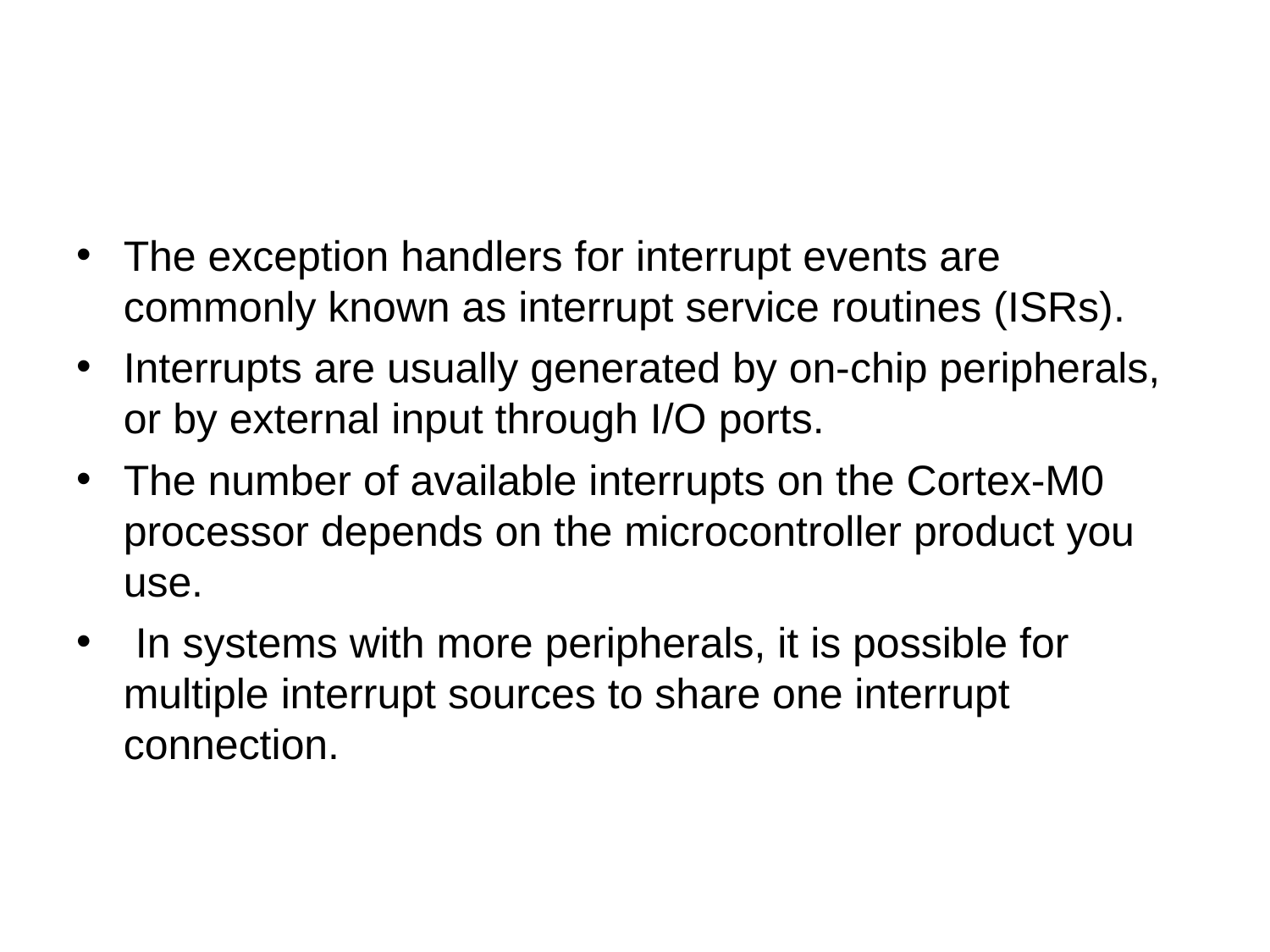

The exception handlers for interrupt events are commonly known as interrupt service routines (ISRs).
Interrupts are usually generated by on-chip peripherals, or by external input through I/O ports.
The number of available interrupts on the Cortex-M0 processor depends on the microcontroller product you use.
 In systems with more peripherals, it is possible for multiple interrupt sources to share one interrupt connection.